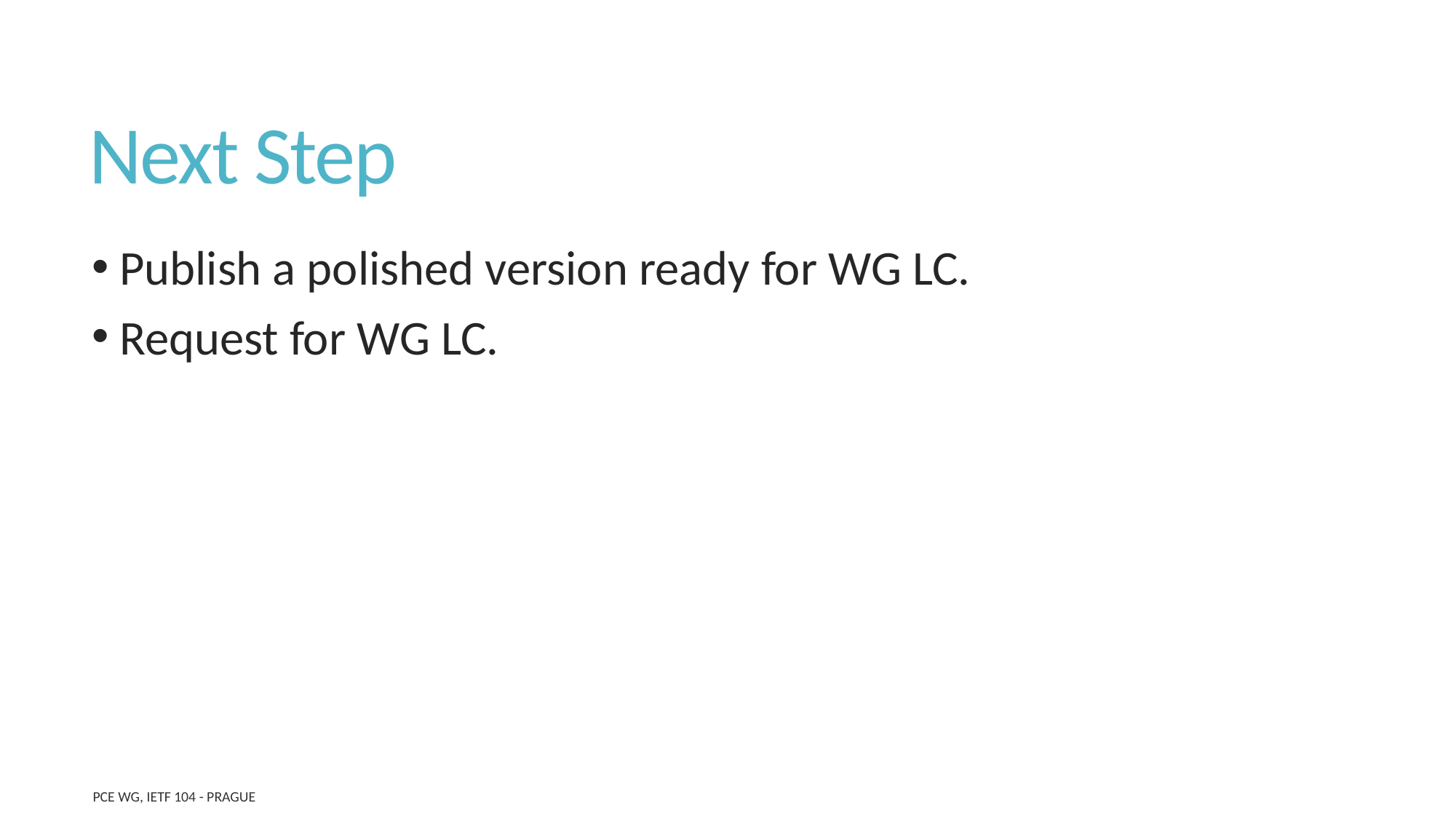

# Next Step
 Publish a polished version ready for WG LC.
 Request for WG LC.
PCE WG, IETF 104 - Prague